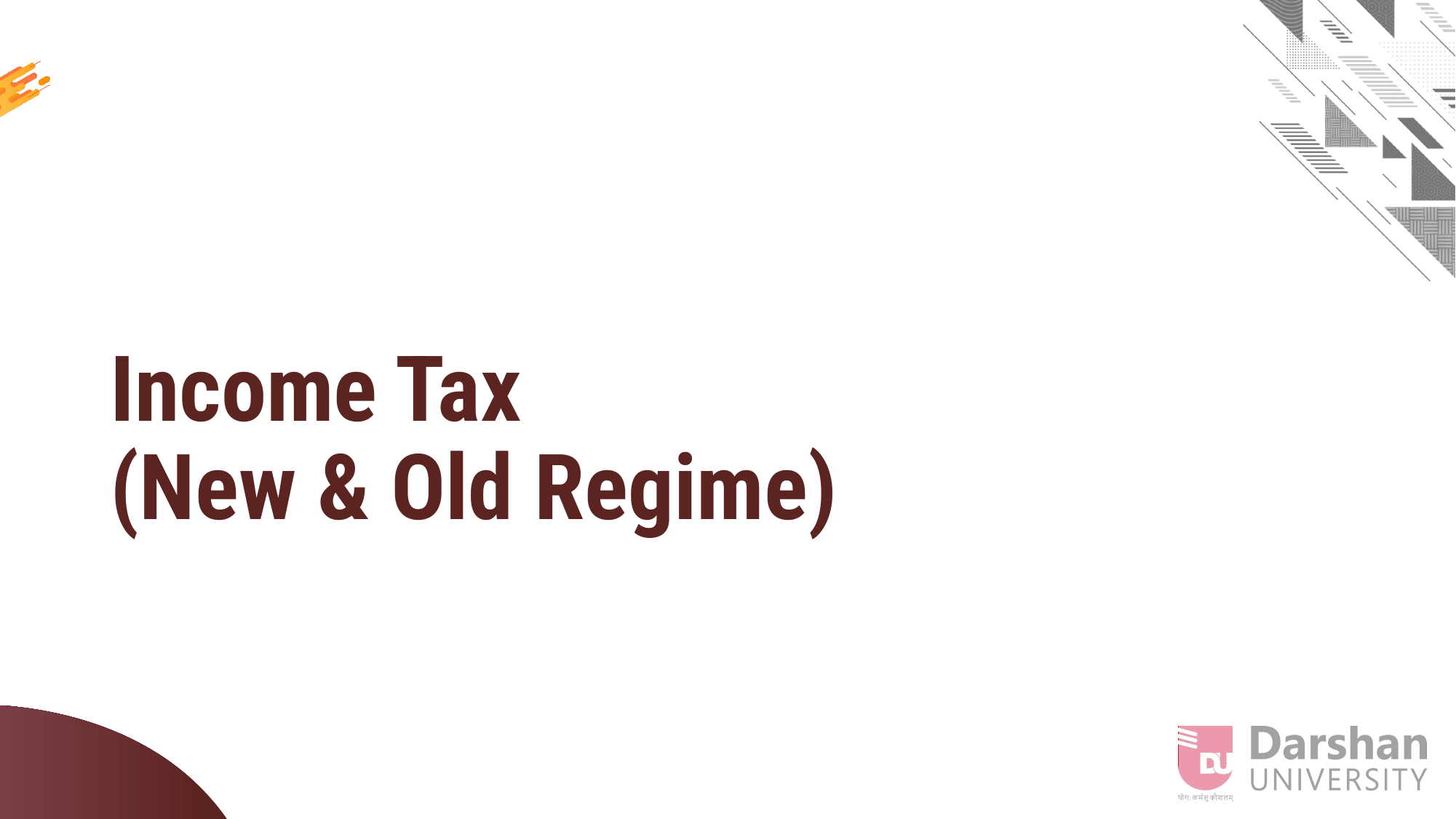

# Income Tax (New & Old Regime)